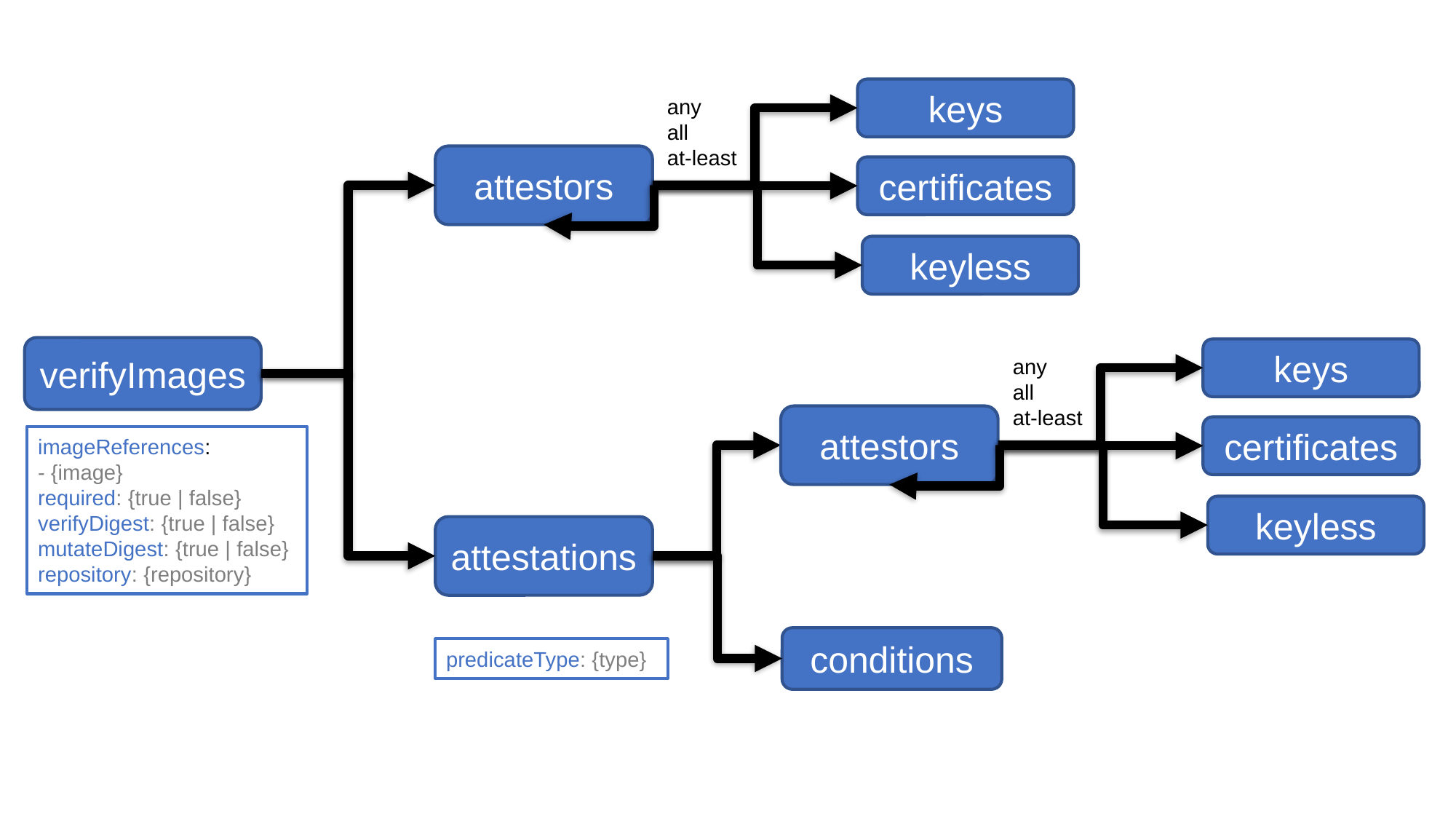

keys
any
all
at-least
attestors
certificates
keyless
verifyImages
keys
any
all
at-least
attestors
certificates
imageReferences:
- {image}
required: {true | false}
verifyDigest: {true | false}
mutateDigest: {true | false}
repository: {repository}
keyless
attestations
conditions
predicateType: {type}